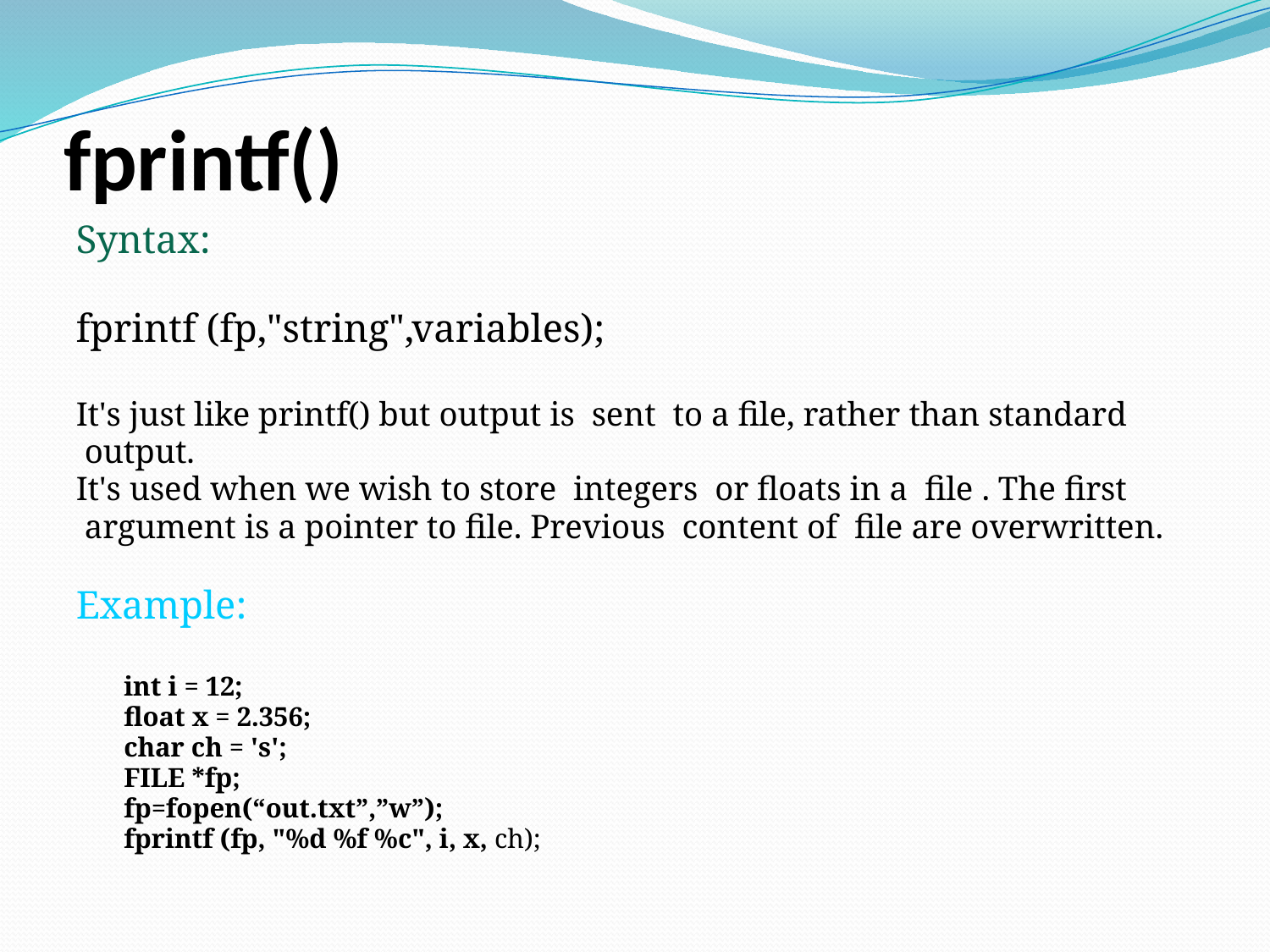

# fprintf()
Syntax:

fprintf (fp,"string",variables);

It's just like printf() but output is  sent  to a file, rather than standard
 output.
It's used when we wish to store  integers  or floats in a  file . The first
 argument is a pointer to file. Previous  content of  file are overwritten.

Example:

int i = 12;
float x = 2.356;
char ch = 's';
FILE *fp;
fp=fopen(“out.txt”,”w”);
fprintf (fp, "%d %f %c", i, x, ch);